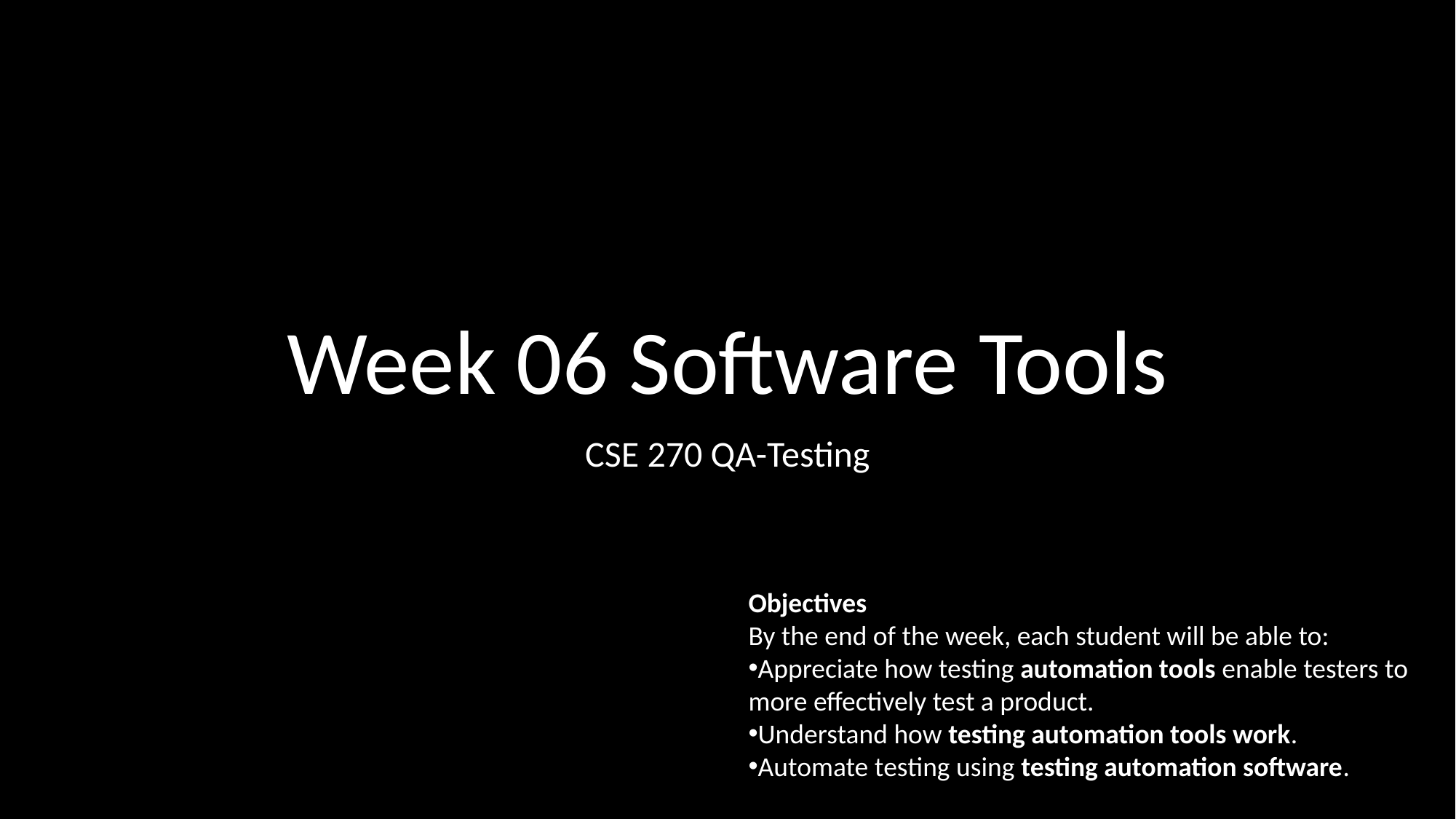

# Week 06 Software Tools
CSE 270 QA-Testing

Objectives
By the end of the week, each student will be able to:
Appreciate how testing automation tools enable testers to more effectively test a product.
Understand how testing automation tools work.
Automate testing using testing automation software.